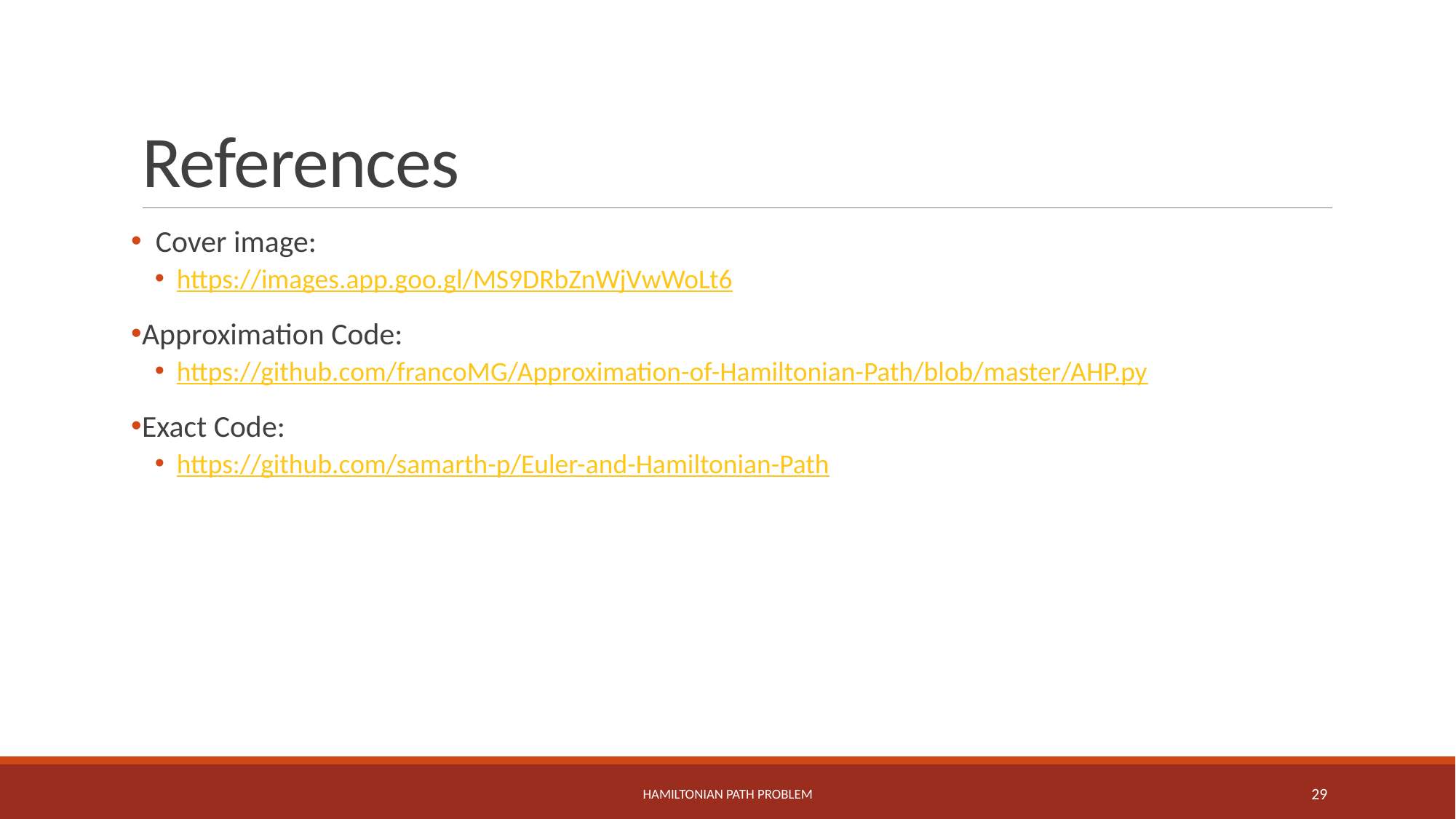

# References
  Cover image:
https://images.app.goo.gl/MS9DRbZnWjVwWoLt6
Approximation Code:
https://github.com/francoMG/Approximation-of-Hamiltonian-Path/blob/master/AHP.py
Exact Code:
https://github.com/samarth-p/Euler-and-Hamiltonian-Path

Hamıltonıan Path Problem
29